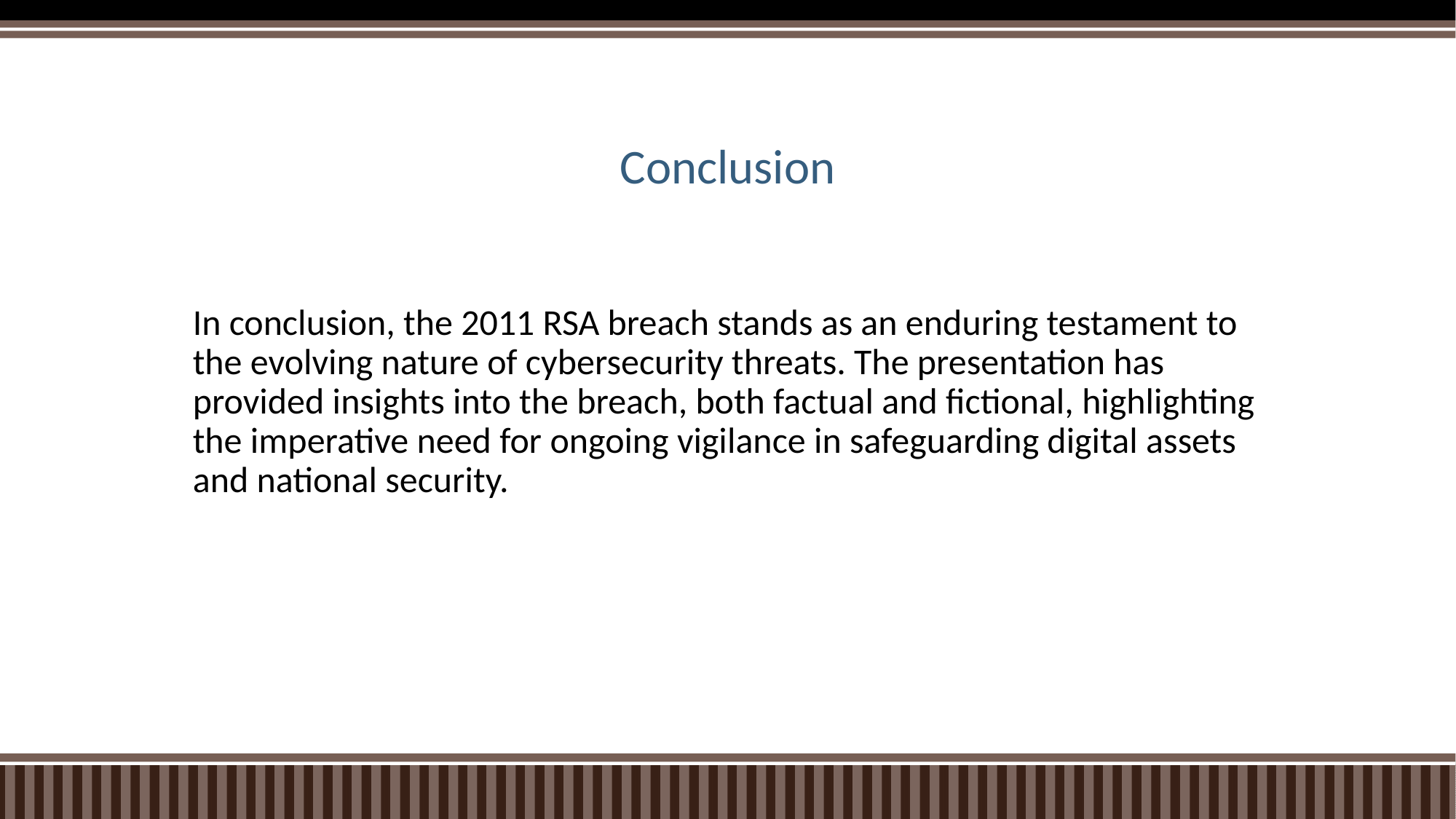

# Conclusion

In conclusion, the 2011 RSA breach stands as an enduring testament to the evolving nature of cybersecurity threats. The presentation has provided insights into the breach, both factual and fictional, highlighting the imperative need for ongoing vigilance in safeguarding digital assets and national security.